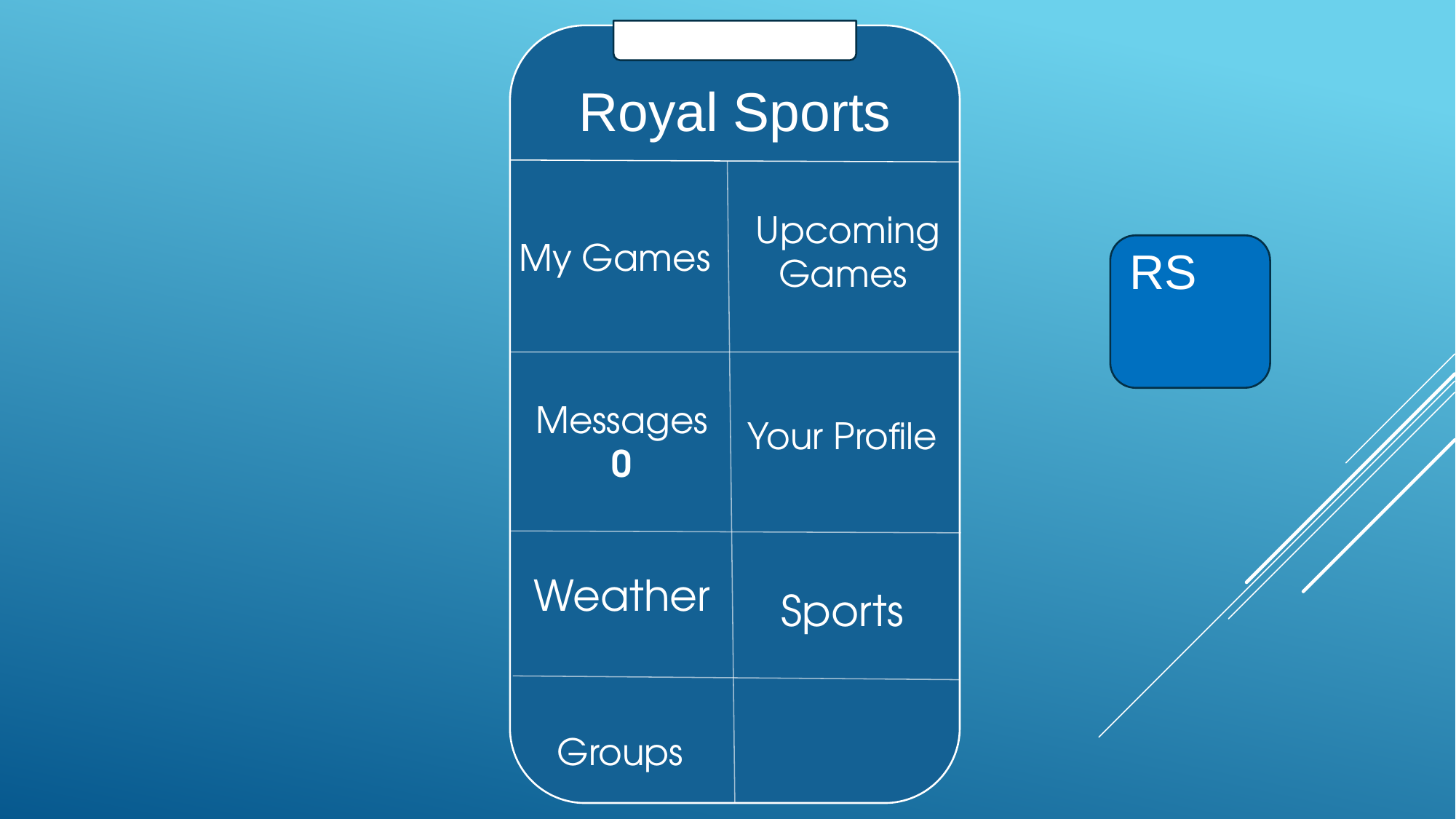

Royal Sports
Upcoming Games
My Games

RS
Messages
0
Your Profile
Weather
Sports

Groups